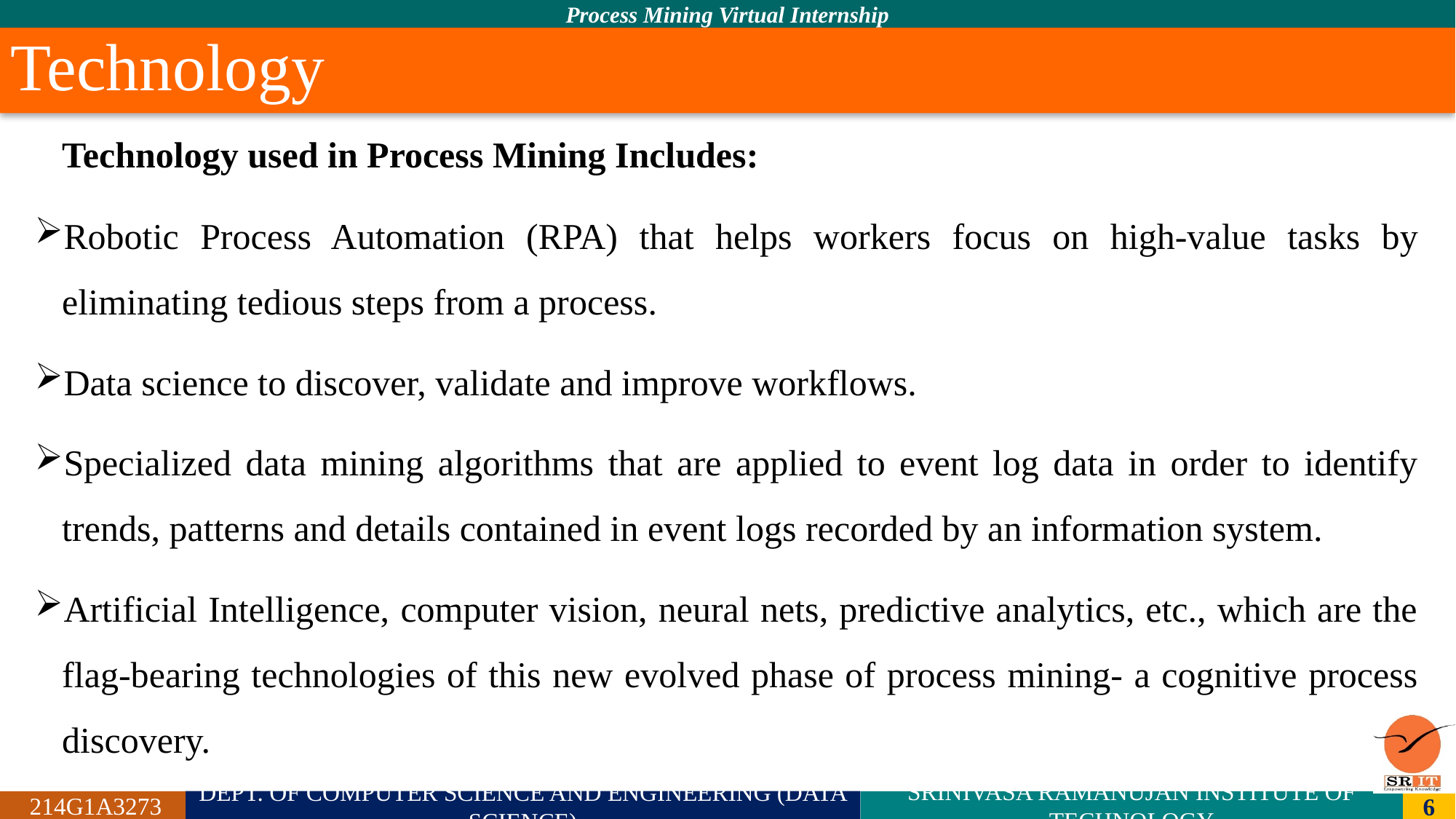

# Technology
   Technology used in Process Mining Includes:
Robotic Process Automation (RPA) that helps workers focus on high-value tasks by eliminating tedious steps from a process.
Data science to discover, validate and improve workflows.
Specialized data mining algorithms that are applied to event log data in order to identify trends, patterns and details contained in event logs recorded by an information system.
Artificial Intelligence, computer vision, neural nets, predictive analytics, etc., which are the flag-bearing technologies of this new evolved phase of process mining- a cognitive process discovery.